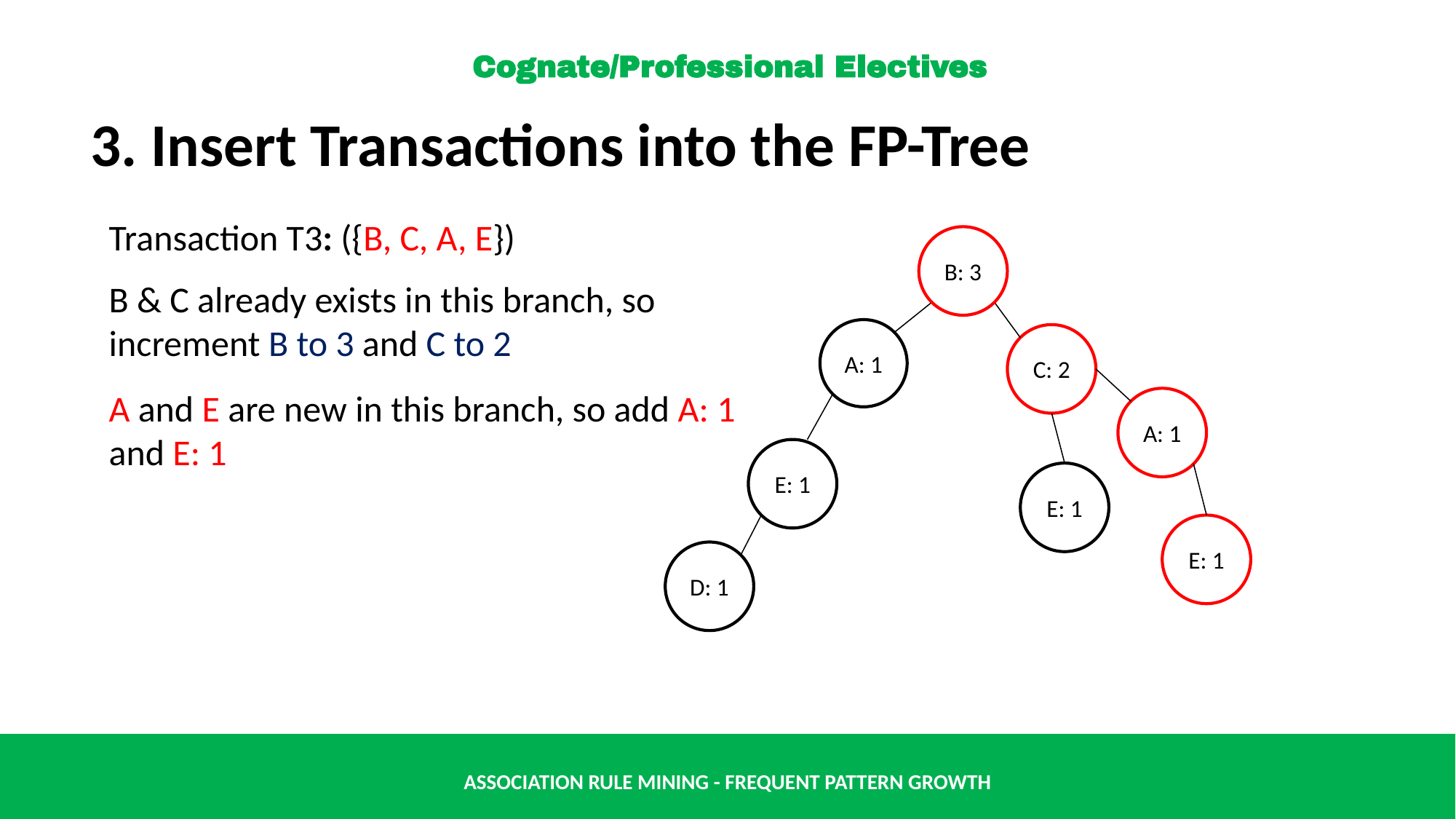

3. Insert Transactions into the FP-Tree
Transaction T3: ({B, C, A, E})

B & C already exists in this branch, so increment B to 3 and C to 2

A and E are new in this branch, so add A: 1 and E: 1
B: 3
A: 1
C: 2
A: 1
E: 1
E: 1
E: 1
D: 1